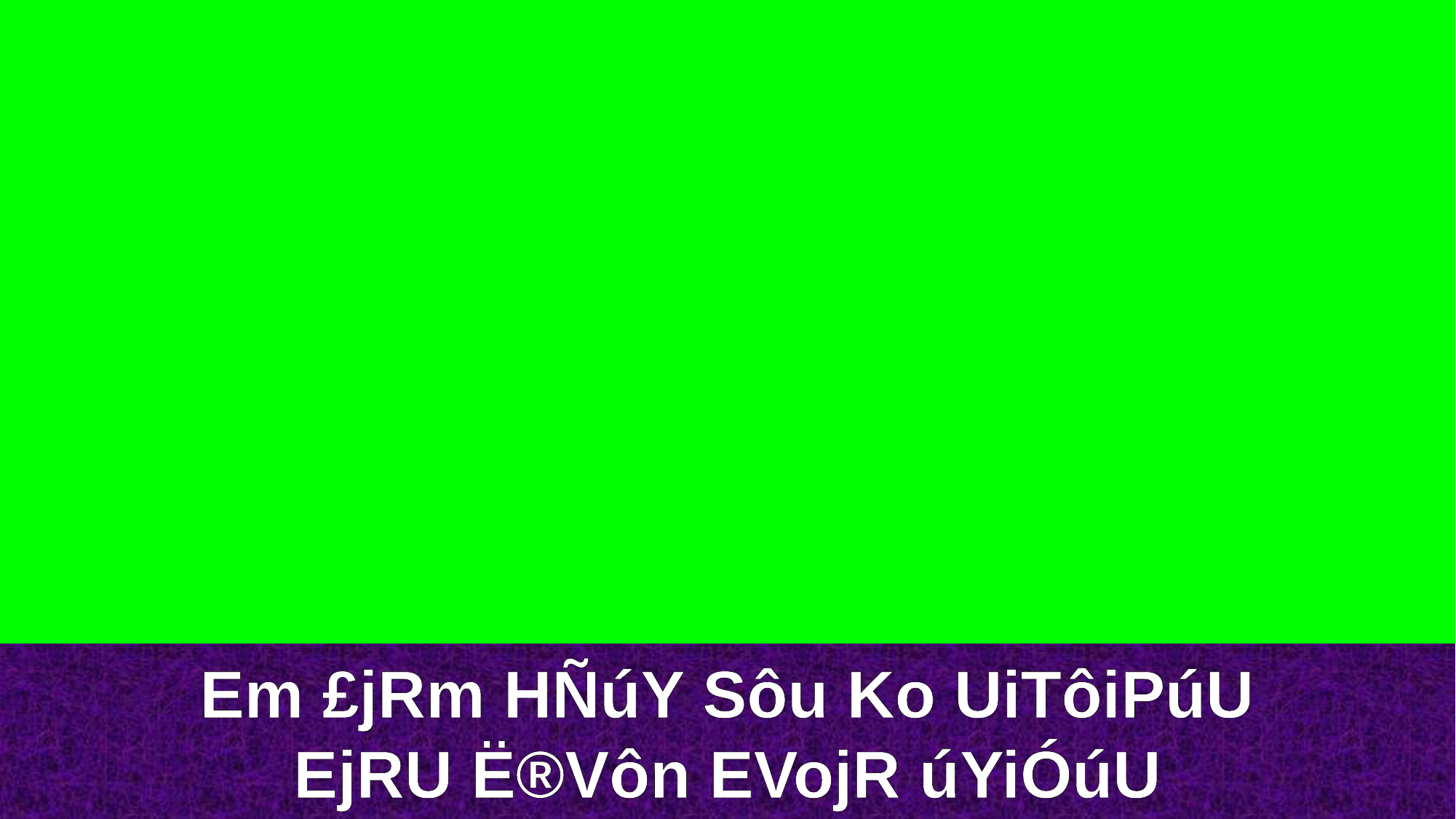

Em £jRm HÑúY Sôu Ko UiTôiPúU
EjRU Ë®Vôn EVojR úYiÓúU